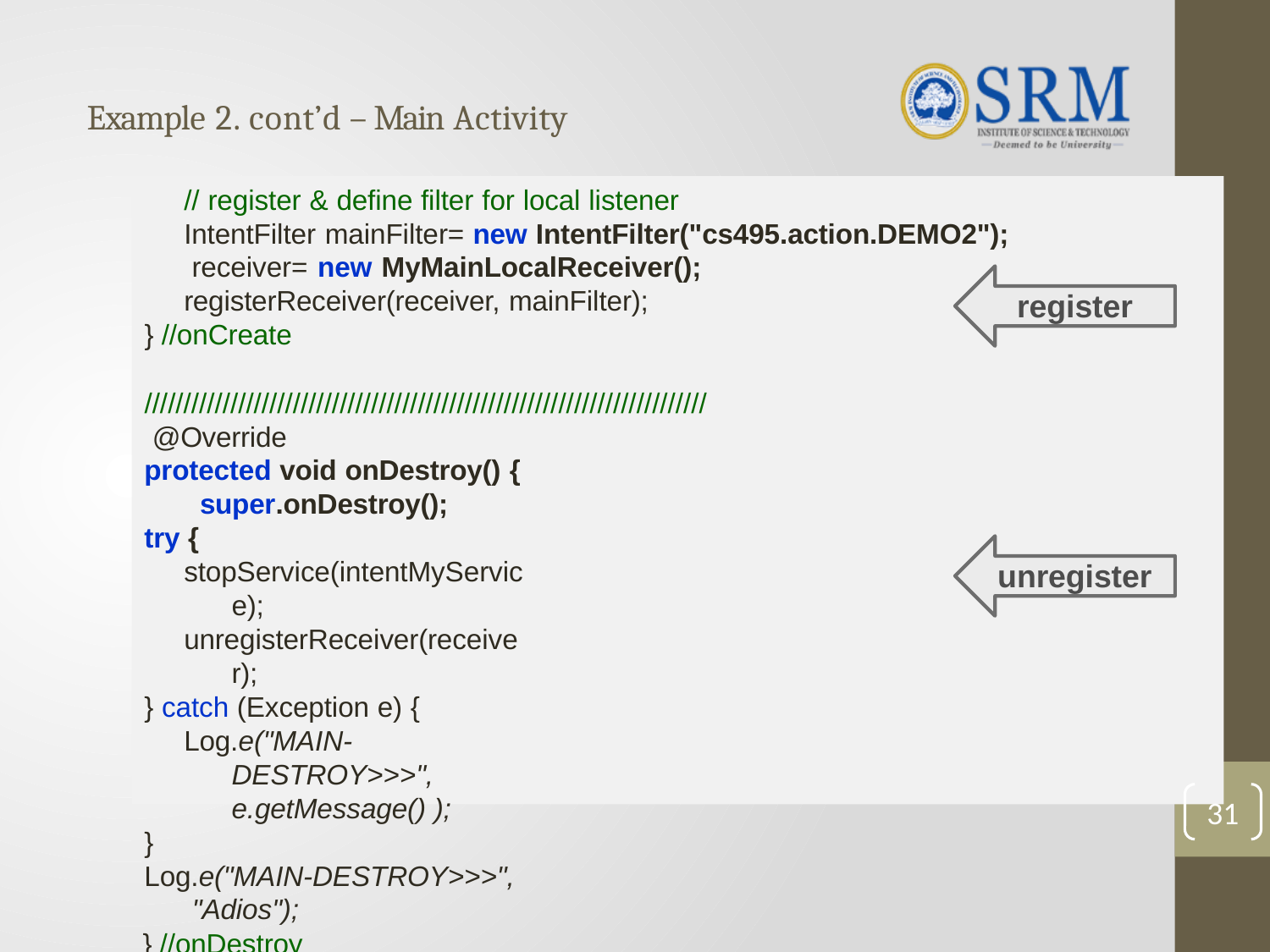

# Example 2. cont’d – Main Activity

// register & define filter for local listener
IntentFilter mainFilter= new IntentFilter("cs495.action.DEMO2");  receiver= new MyMainLocalReceiver();  registerReceiver(receiver, mainFilter);
} //onCreate

register
////////////////////////////////////////////////////////////////////////  @Override
protected void onDestroy() {  super.onDestroy();
try {
stopService(intentMyService);
unregisterReceiver(receiver);
} catch (Exception e) {
Log.e("MAIN-DESTROY>>>", e.getMessage() );
}
Log.e("MAIN-DESTROY>>>", "Adios");
} //onDestroy

unregister
31